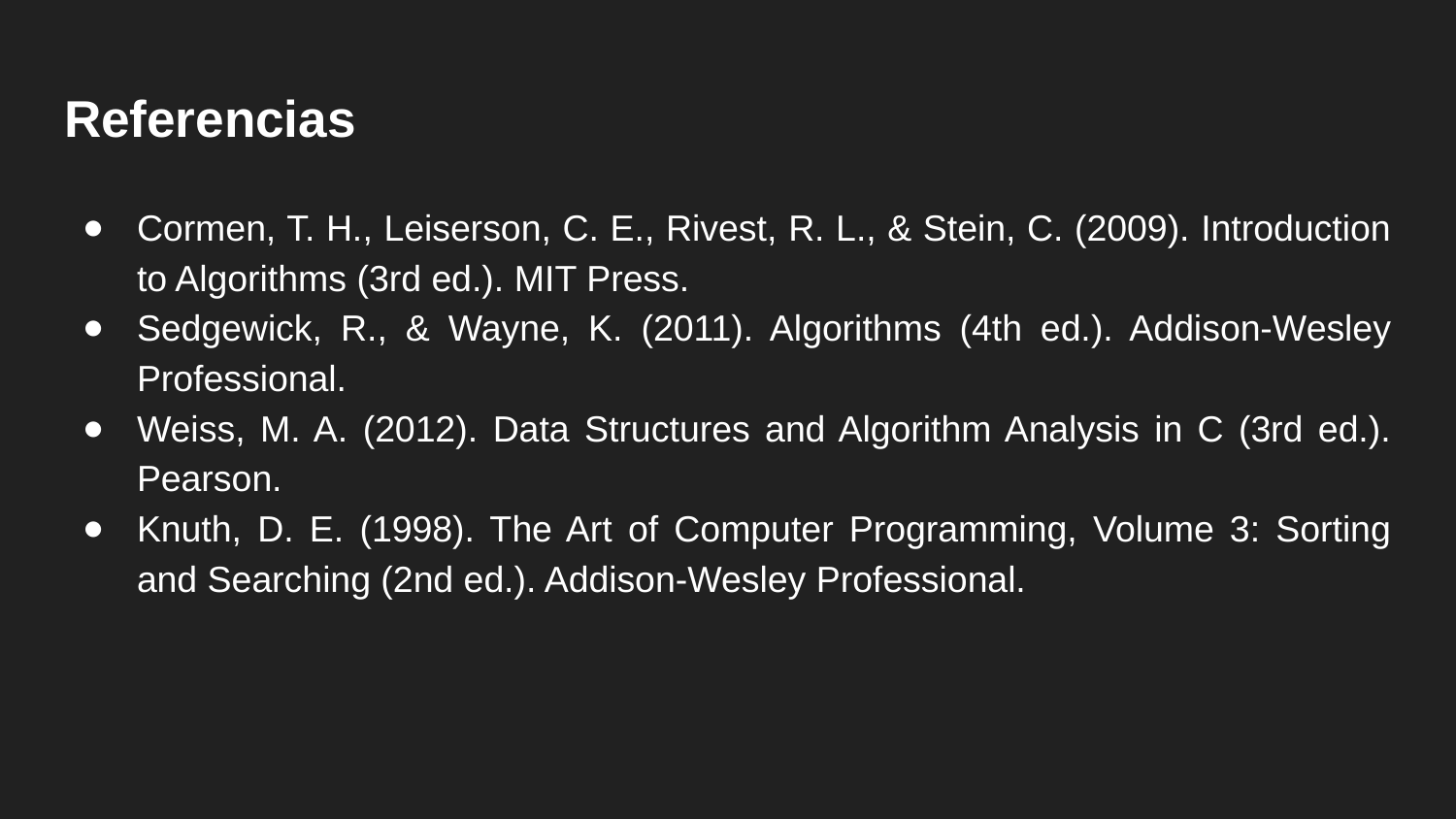

# Referencias
Cormen, T. H., Leiserson, C. E., Rivest, R. L., & Stein, C. (2009). Introduction to Algorithms (3rd ed.). MIT Press.
Sedgewick, R., & Wayne, K. (2011). Algorithms (4th ed.). Addison-Wesley Professional.
Weiss, M. A. (2012). Data Structures and Algorithm Analysis in C (3rd ed.). Pearson.
Knuth, D. E. (1998). The Art of Computer Programming, Volume 3: Sorting and Searching (2nd ed.). Addison-Wesley Professional.